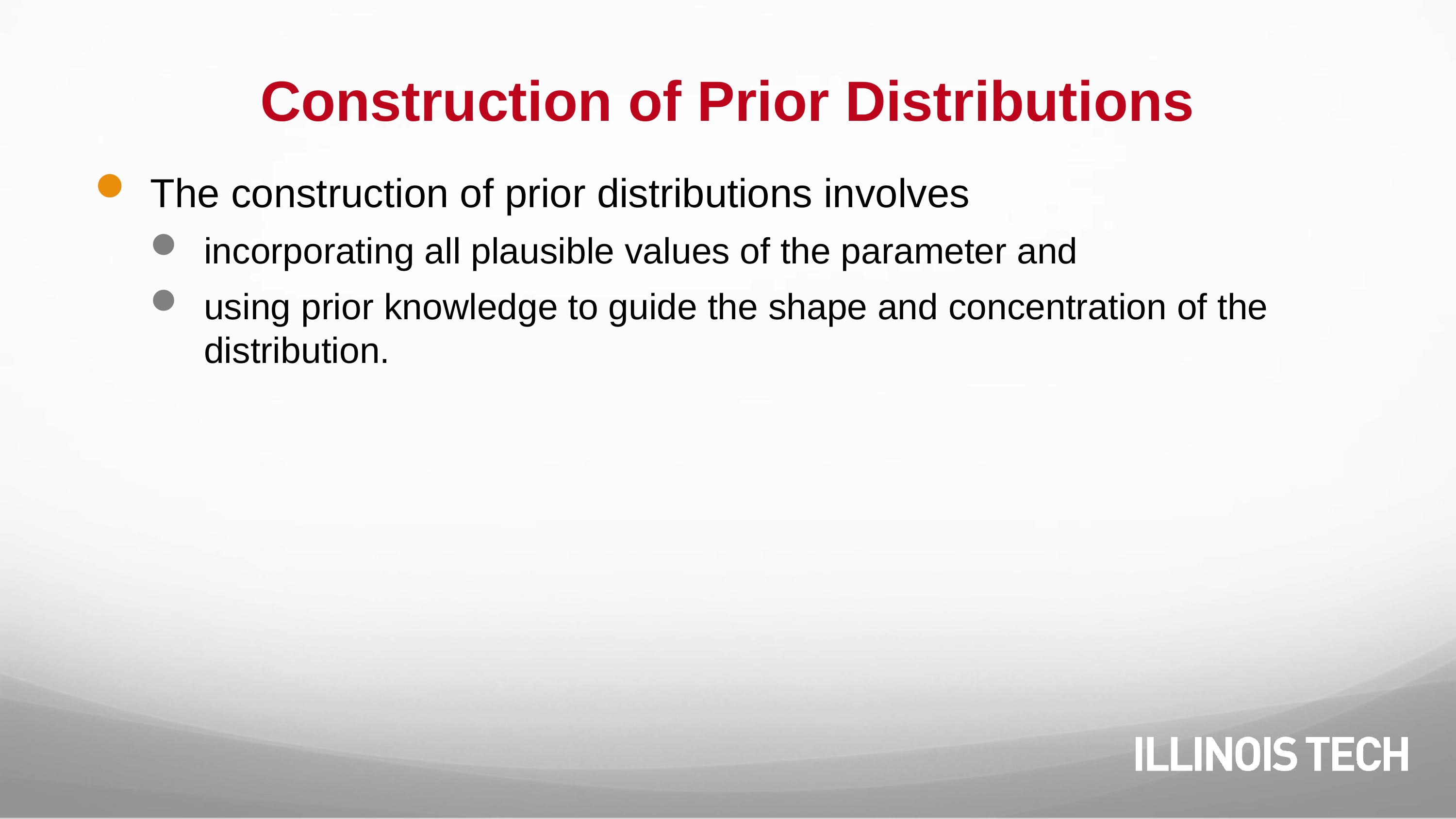

# Construction of Prior Distributions
The construction of prior distributions involves
incorporating all plausible values of the parameter and
using prior knowledge to guide the shape and concentration of the distribution.